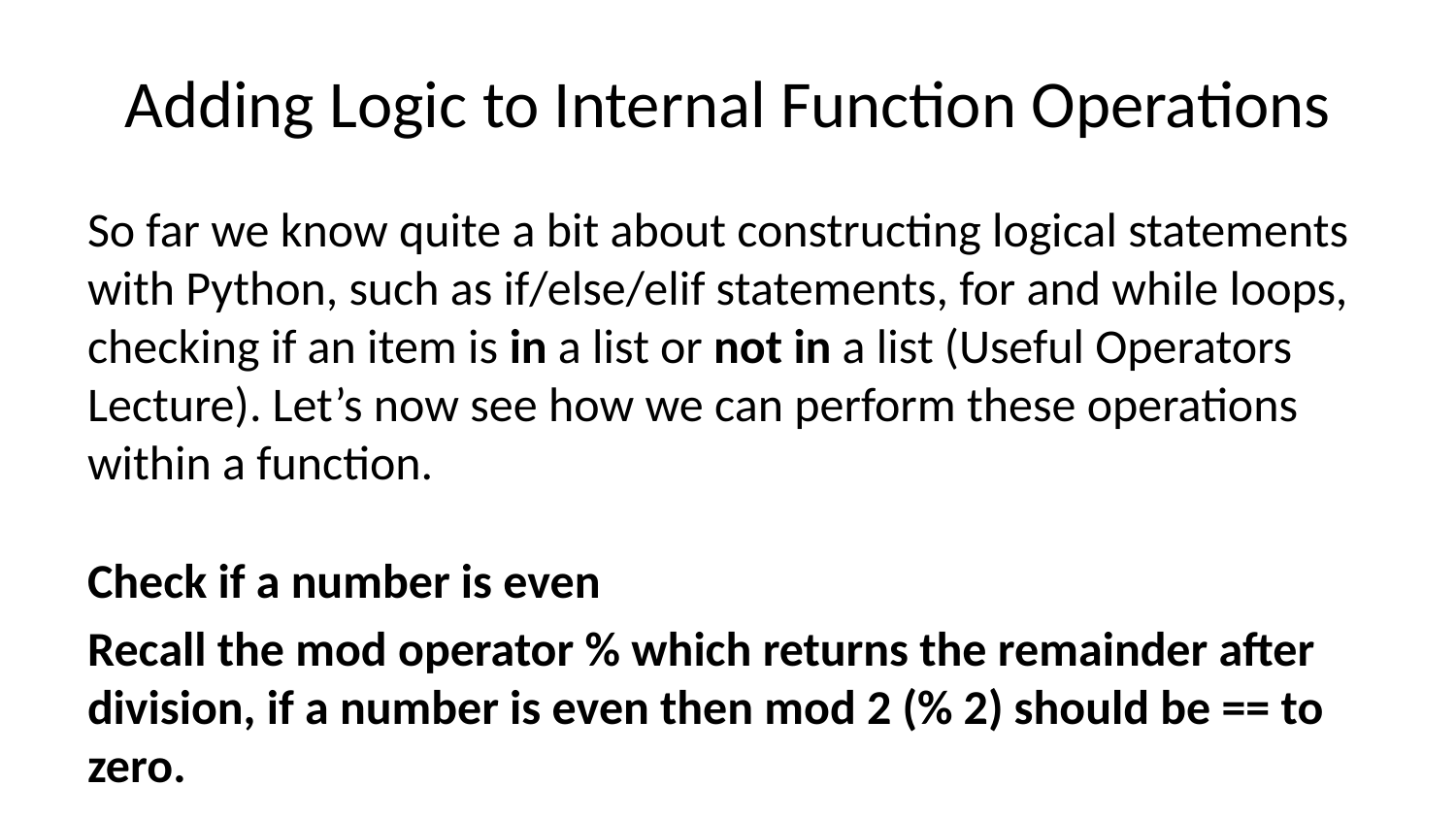

# Adding Logic to Internal Function Operations
So far we know quite a bit about constructing logical statements with Python, such as if/else/elif statements, for and while loops, checking if an item is in a list or not in a list (Useful Operators Lecture). Let’s now see how we can perform these operations within a function.
Check if a number is even
Recall the mod operator % which returns the remainder after division, if a number is even then mod 2 (% 2) should be == to zero.
2 % 2
0
20 % 2
0
21 % 2
1
20 % 2 == 0
True
21 % 2 == 0
False
** Let’s use this to construct a function. Notice how we simply return the boolean check.**
def even_check(number):
    return number % 2 == 0
even_check(20)
True
even_check(21)
False
Check if any number in a list is even
Let’s return a boolean indicating if any number in a list is even. Notice here how return breaks out of the loop and exits the function
def check_even_list(num_list):
    # Go through each number
    for number in num_list:
        # Once we get a "hit" on an even number, we return True
        if number % 2 == 0:
            return True
        # Otherwise we don't do anything
        else:
            pass
** Is this enough? NO! We’re not returning anything if they are all odds!**
check_even_list([1,2,3])
True
check_even_list([1,1,1])
** VERY COMMON MISTAKE!! LET’S SEE A COMMON LOGIC ERROR, NOTE THIS IS WRONG!!!**
def check_even_list(num_list):
    # Go through each number
    for number in num_list:
        # Once we get a "hit" on an even number, we return True
        if number % 2 == 0:
            return True
        # This is WRONG! This returns False at the very first odd number!
        # It doesn't end up checking the other numbers in the list!
        else:
            return False
# UH OH! It is returning False after hitting the first 1 check_even_list([1,2,3])
False
** Correct Approach: We need to initiate a return False AFTER running through the entire loop**
def check_even_list(num_list):
    # Go through each number
    for number in num_list:
        # Once we get a "hit" on an even number, we return True
        if number % 2 == 0:
            return True
        # Don't do anything if its not even
        else:
            pass
    # Notice the indentation! This ensures we run through the entire for loop
    return False
check_even_list([1,2,3])
True
check_even_list([1,3,5])
False
Return all even numbers in a list
Let’s add more complexity, we now will return all the even numbers in a list, otherwise return an empty list.
def check_even_list(num_list):
    even_numbers = []
    # Go through each number
    for number in num_list:
        # Once we get a "hit" on an even number, we append the even number
        if number % 2 == 0:
            even_numbers.append(number)
        # Don't do anything if its not even
        else:
            pass
    # Notice the indentation! This ensures we run through the entire for loop
    return even_numbers
check_even_list([1,2,3,4,5,6])
[2, 4, 6]
check_even_list([1,3,5])
[]
Returning Tuples for Unpacking
** Recall we can loop through a list of tuples and “unpack” the values within them**
stock_prices = [('AAPL',200),('GOOG',300),('MSFT',400)]
for item in stock_prices:
    print(item)
('AAPL', 200)
('GOOG', 300)
('MSFT', 400)
for stock,price in stock_prices:
    print(stock)
AAPL
GOOG
MSFT
for stock,price in stock_prices:
    print(price)
200
300
400
Similarly, functions often return tuples, to easily return multiple results for later use.
Let’s imagine the following list:
work_hours = [('Abby',100),('Billy',400),('Cassie',800)]
The employee of the month function will return both the name and number of hours worked for the top performer (judged by number of hours worked).
def employee_check(work_hours):
    # Set some max value to intially beat, like zero hours
    current_max = 0
    # Set some empty value before the loop
    employee_of_month = ''
    for employee,hours in work_hours:
        if hours > current_max:
            current_max = hours
            employee_of_month = employee
        else:
            pass
    # Notice the indentation here
    return (employee_of_month,current_max)
employee_check(work_hours)
('Cassie', 800)
Interactions between functions
Functions often use results from other functions, let’s see a simple example through a guessing game. There will be 3 positions in the list, one of which is an ‘O’, a function will shuffle the list, another will take a player’s guess, and finally another will check to see if it is correct. This is based on the classic carnival game of guessing which cup a red ball is under.
How to shuffle a list in Python
example = [1,2,3,4,5]
from random import shuffle
# Note shuffle is in-place shuffle(example)
example
[3, 1, 4, 5, 2]
OK, let’s create our simple game
mylist = [' ','O',' ']
def shuffle_list(mylist):
    # Take in list, and returned shuffle versioned
    shuffle(mylist)
    return mylist
mylist
[' ', 'O', ' ']
shuffle_list(mylist)
[' ', ' ', 'O']
def player_guess():
    guess = ''
    while guess not in ['0','1','2']:
        # Recall input() returns a string
        guess = input("Pick a number: 0, 1, or 2:  ")
    return int(guess)
player_guess()
Pick a number: 0, 1, or 2:  1

1
Now we will check the user’s guess. Notice we only print here, since we have no need to save a user’s guess or the shuffled list.
def check_guess(mylist,guess):
    if mylist[guess] == 'O':
        print('Correct Guess!')
    else:
        print('Wrong! Better luck next time')
        print(mylist)
Now we create a little setup logic to run all the functions. Notice how they interact with each other!
# Initial List mylist = [' ','O',' '] # Shuffle It mixedup_list = shuffle_list(mylist) # Get User's Guess guess = player_guess() # Check User's Guess #------------------------ # Notice how this function takes in the input # based on the output of other functions! check_guess(mixedup_list,guess)
Pick a number: 0, 1, or 2:  1
Wrong! Better luck next time
[' ', ' ', 'O']
Great! You should now have a basic understanding of creating your own functions to save yourself from repeatedly writing code!